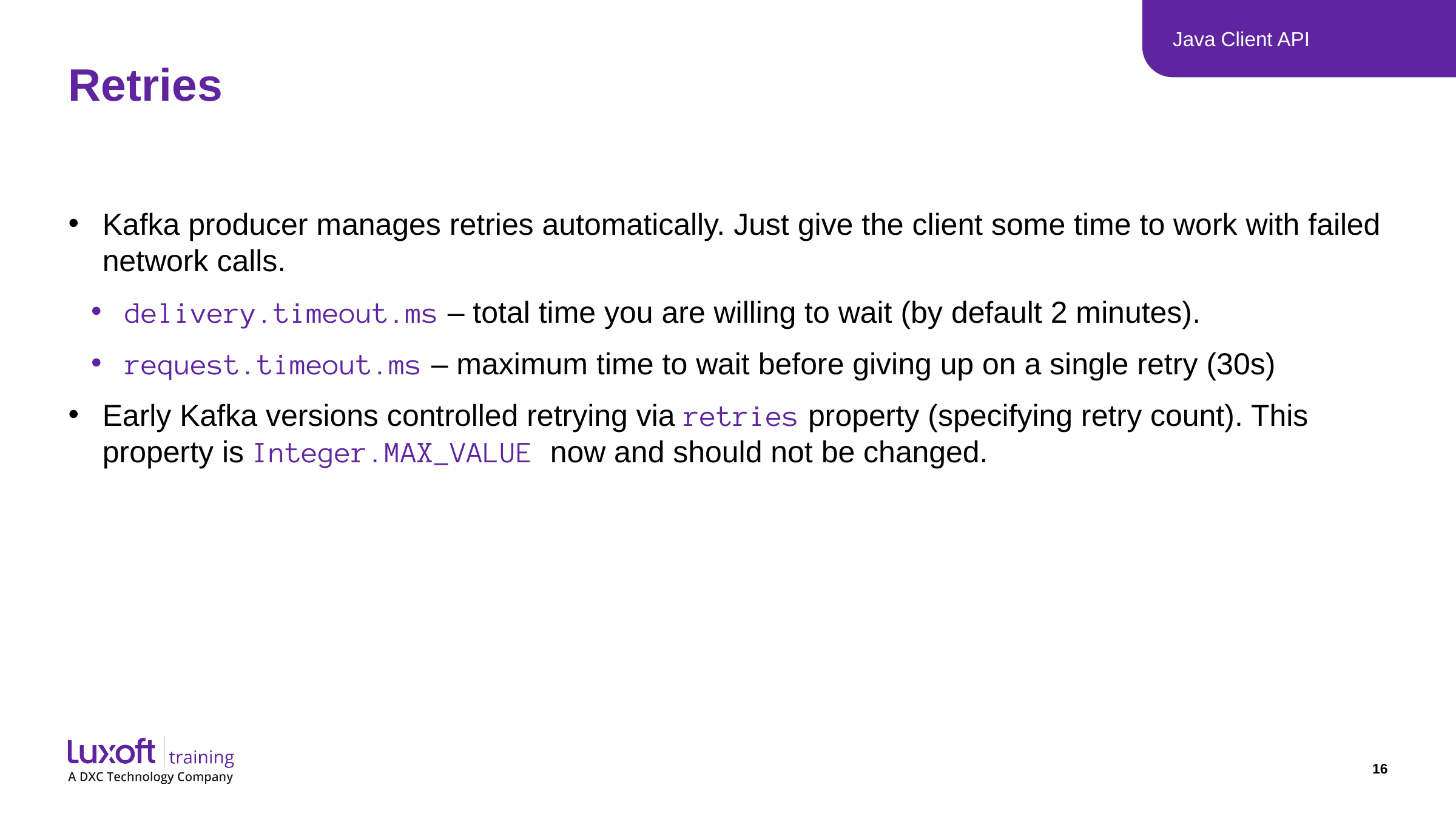

Java Client API
# Retries

Kafka producer manages retries automatically. Just give the client some time to work with failed network calls.
delivery.timeout.ms – total time you are willing to wait (by default 2 minutes).
request.timeout.ms – maximum time to wait before giving up on a single retry (30s)
Early Kafka versions controlled retrying via retries property (specifying retry count). This property is Integer.MAX_VALUE now and should not be changed.